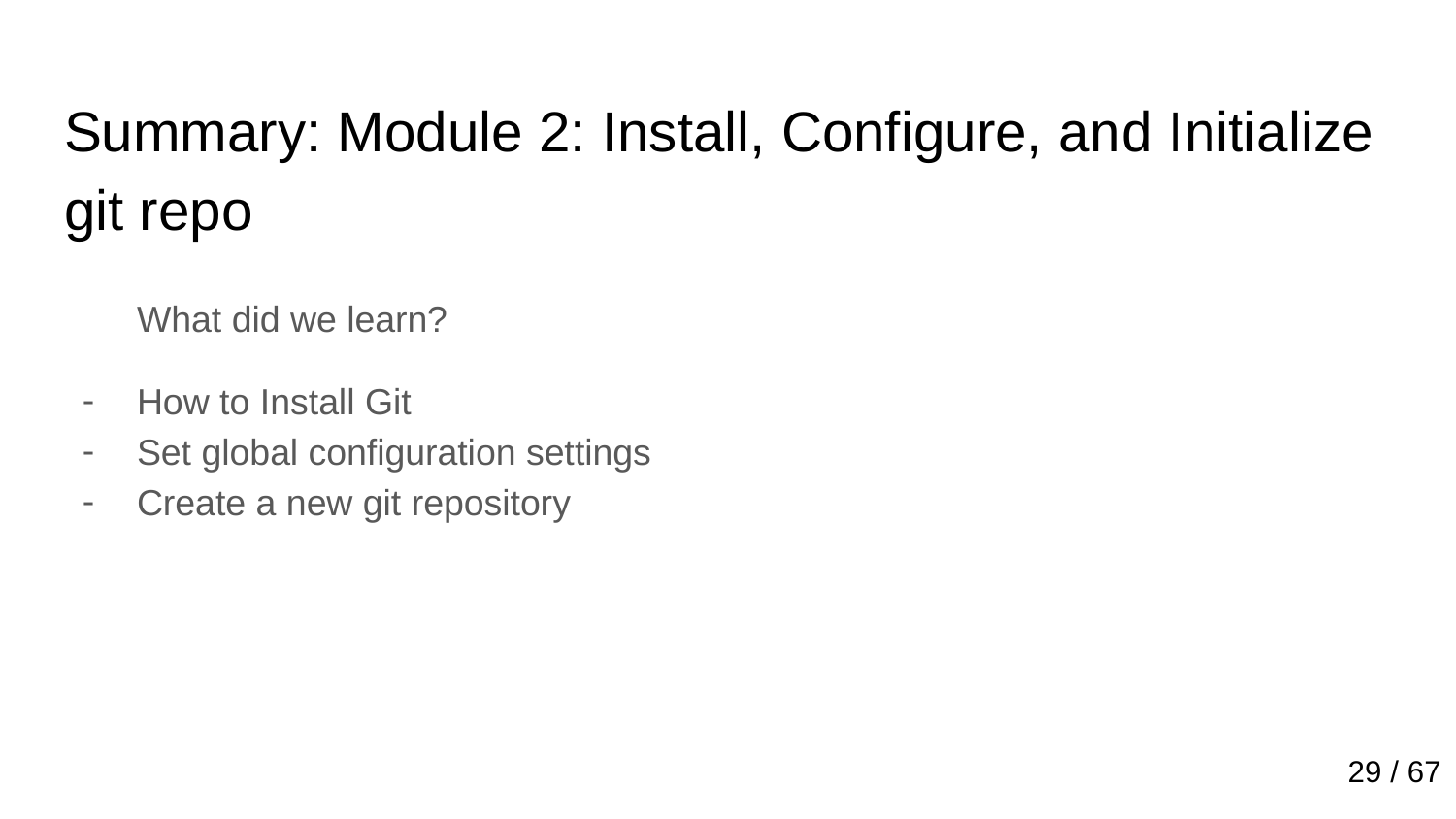

# Summary: Module 2: Install, Configure, and Initialize git repo

What did we learn?
How to Install Git
Set global configuration settings
Create a new git repository

29 / 67